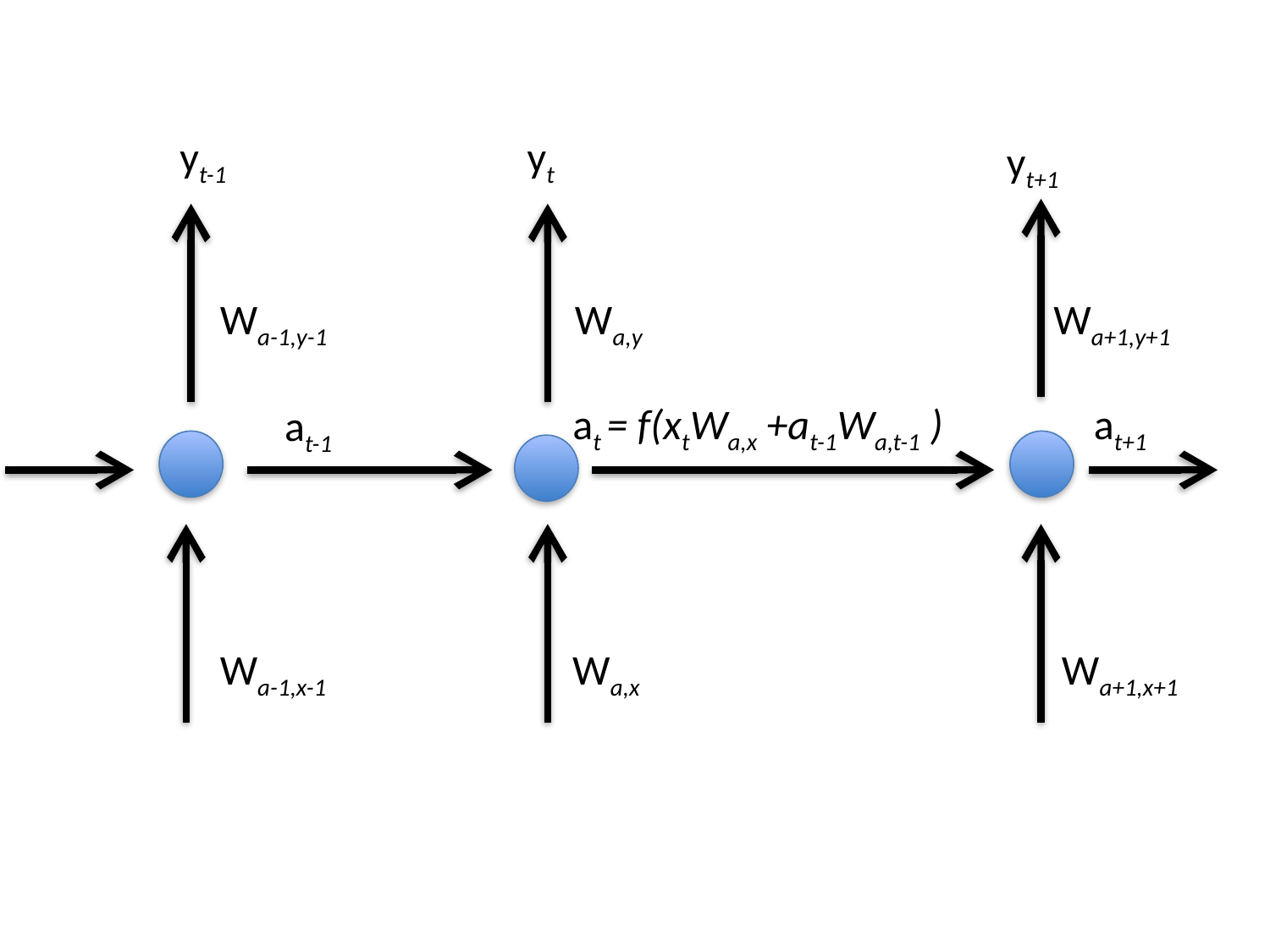

yt-1
yt
yt+1
Wa,y
Wa+1,y+1
Wa-1,y-1
at = f(xtWa,x +at-1Wa,t-1 )
at+1
at-1

Wa-1,x-1
Wa,x
Wa+1,x+1